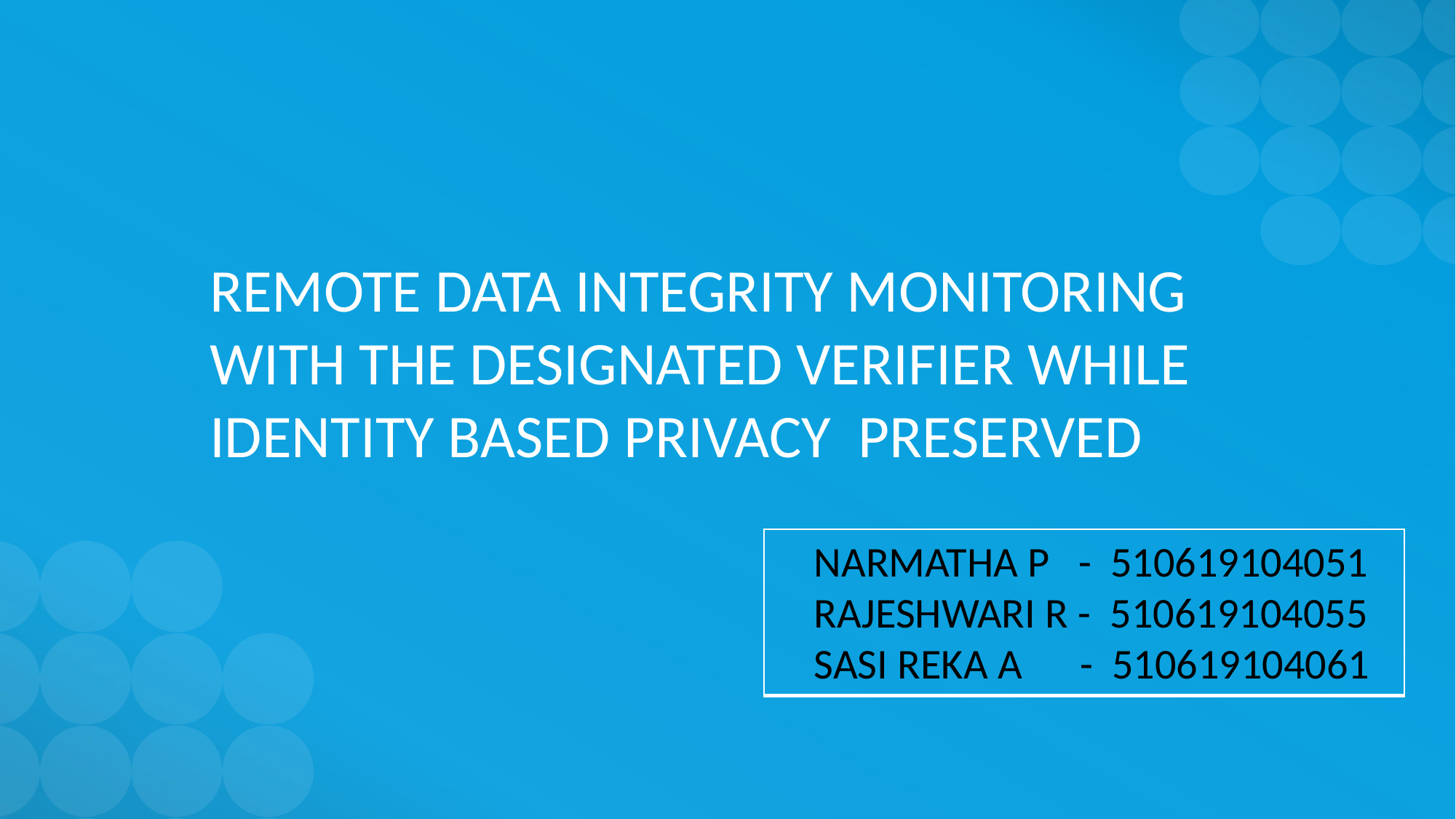

REMOTE DATA INTEGRITY MONITORING WITH THE DESIGNATED VERIFIER WHILE IDENTITY BASED PRIVACY  PRESERVED

|  |
| --- |
NARMATHA P   -  510619104051
RAJESHWARI R -  510619104055
SASI REKA A      -  510619104061